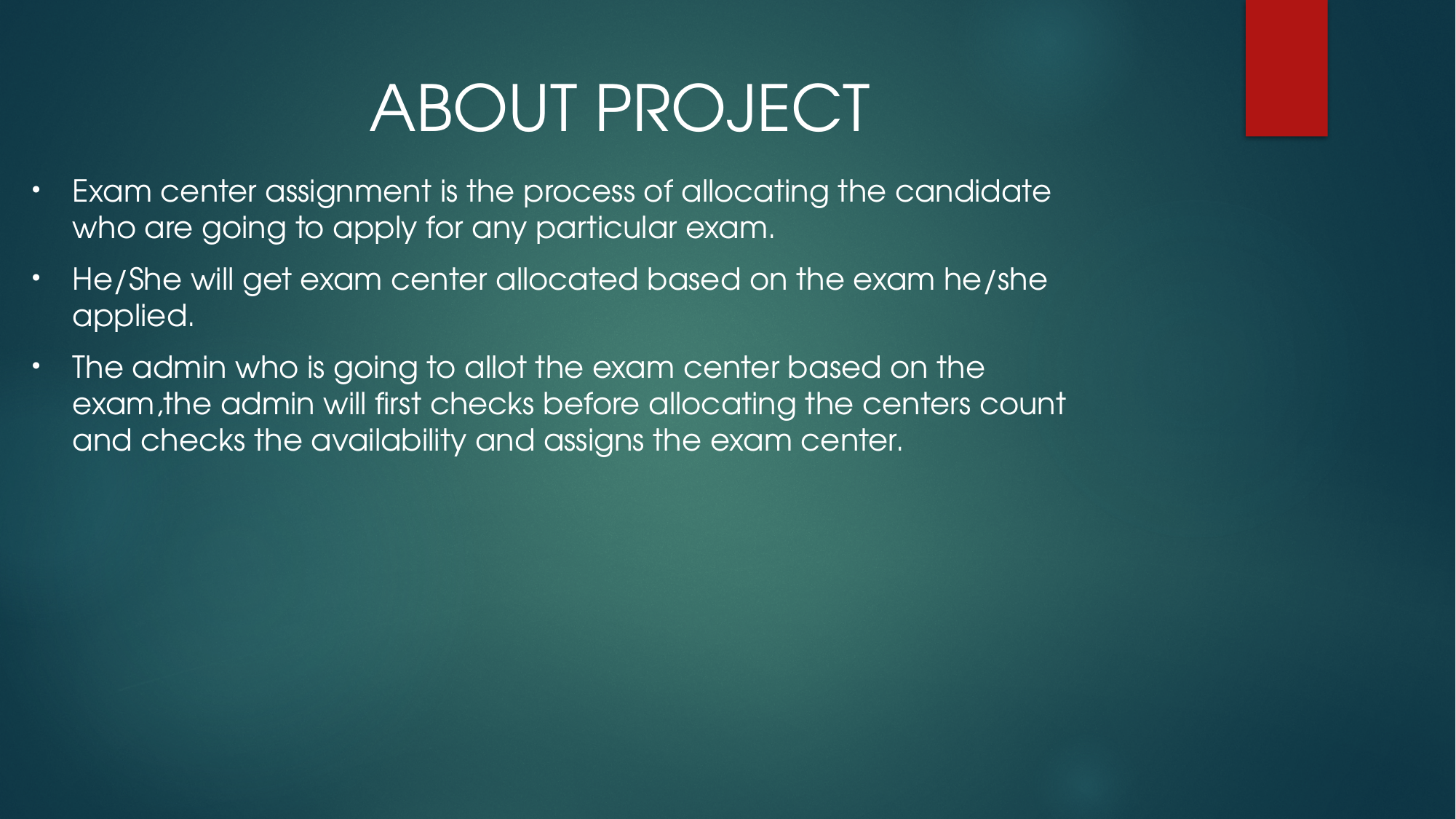

# ABOUT PROJECT
Exam center assignment is the process of allocating the candidate who are going to apply for any particular exam.
He/She will get exam center allocated based on the exam he/she applied.
The admin who is going to allot the exam center based on the exam,the admin will first checks before allocating the centers count and checks the availability and assigns the exam center.